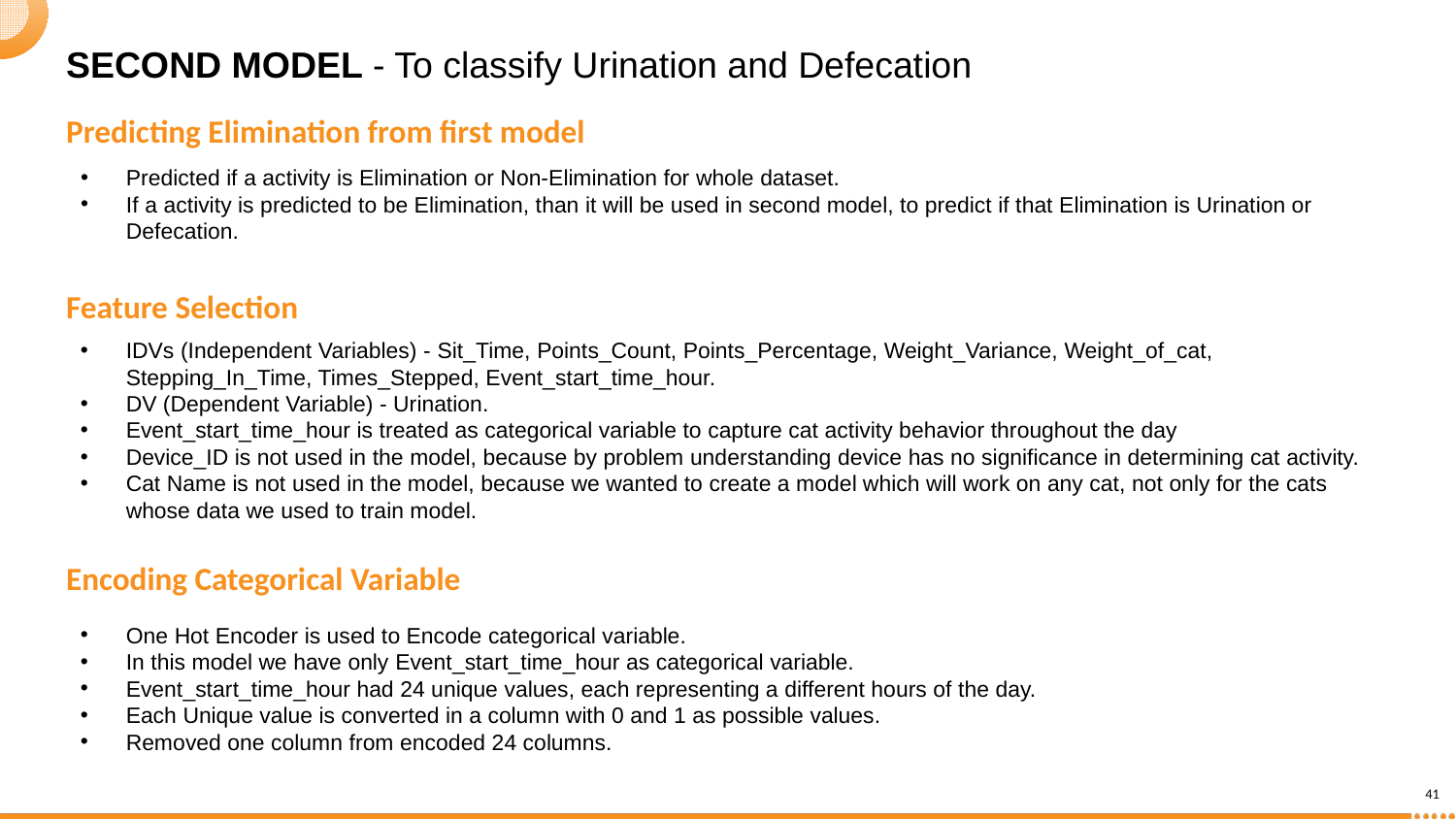

# SECOND MODEL - To classify Urination and Defecation
Predicting Elimination from first model

Predicted if a activity is Elimination or Non-Elimination for whole dataset.
If a activity is predicted to be Elimination, than it will be used in second model, to predict if that Elimination is Urination or Defecation.
Feature Selection
IDVs (Independent Variables) - Sit_Time, Points_Count, Points_Percentage, Weight_Variance, Weight_of_cat, Stepping_In_Time, Times_Stepped, Event_start_time_hour.
DV (Dependent Variable) - Urination.
Event_start_time_hour is treated as categorical variable to capture cat activity behavior throughout the day
Device_ID is not used in the model, because by problem understanding device has no significance in determining cat activity.
Cat Name is not used in the model, because we wanted to create a model which will work on any cat, not only for the cats whose data we used to train model.
Encoding Categorical Variable
One Hot Encoder is used to Encode categorical variable.
In this model we have only Event_start_time_hour as categorical variable.
Event_start_time_hour had 24 unique values, each representing a different hours of the day.
Each Unique value is converted in a column with 0 and 1 as possible values.
Removed one column from encoded 24 columns.